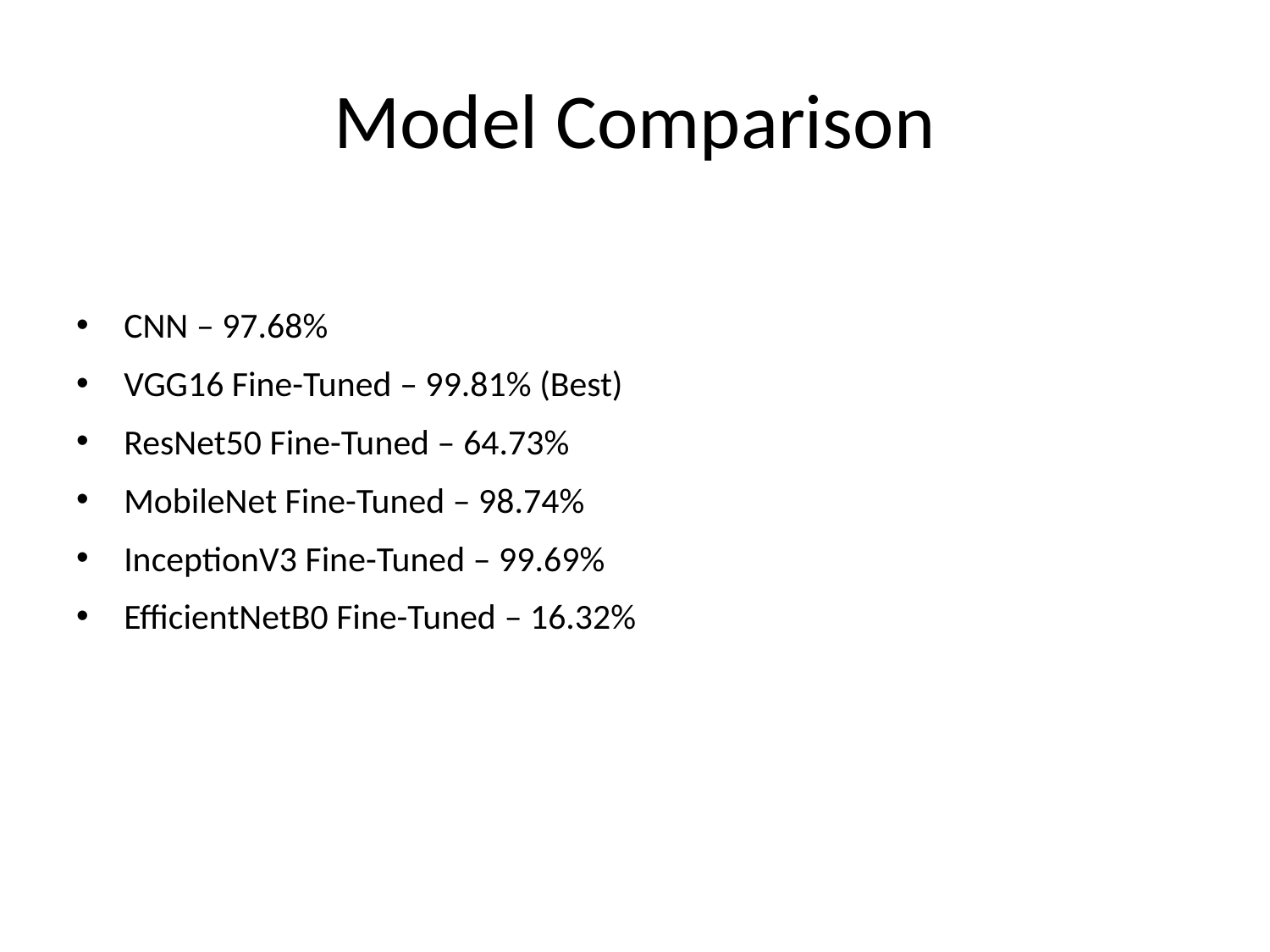

# Model Comparison

CNN – 97.68%
VGG16 Fine-Tuned – 99.81% (Best)
ResNet50 Fine-Tuned – 64.73%
MobileNet Fine-Tuned – 98.74%
InceptionV3 Fine-Tuned – 99.69%
EfficientNetB0 Fine-Tuned – 16.32%